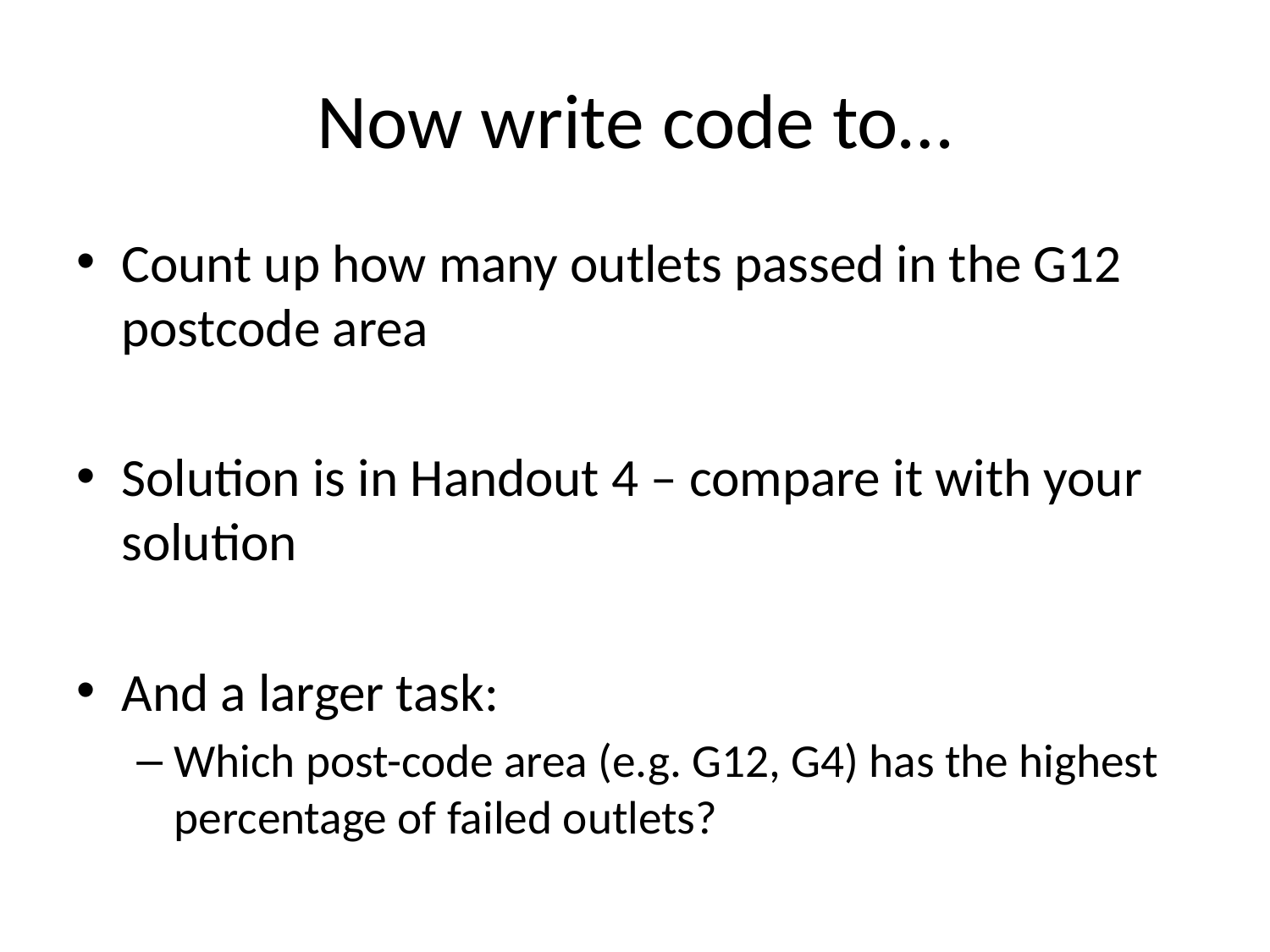

# Now write code to…
Count up how many outlets passed in the G12 postcode area

Solution is in Handout 4 – compare it with your solution

And a larger task:
Which post-code area (e.g. G12, G4) has the highest percentage of failed outlets?